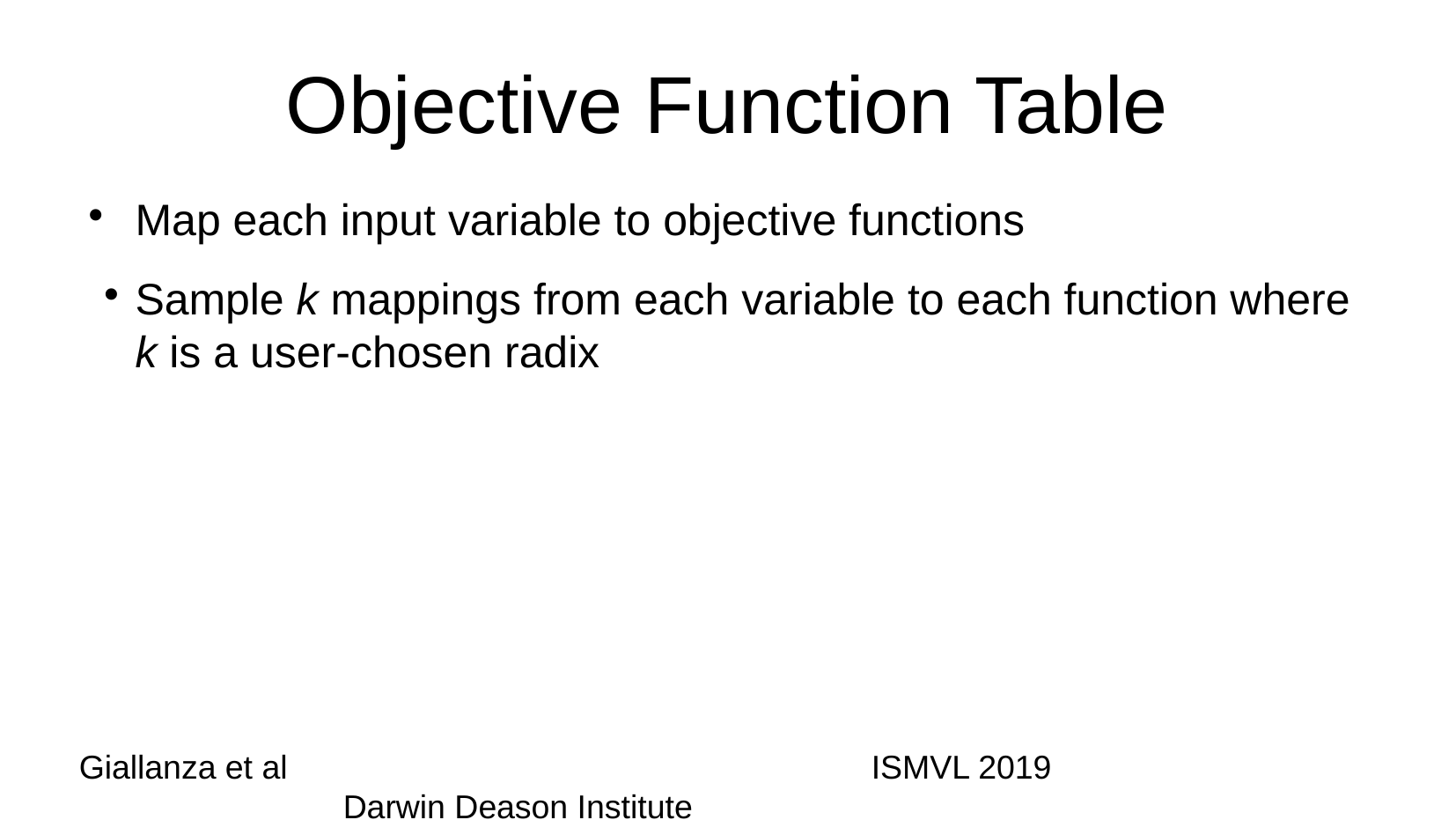

Objective Function Table
Map each input variable to objective functions
Sample k mappings from each variable to each function where k is a user-chosen radix